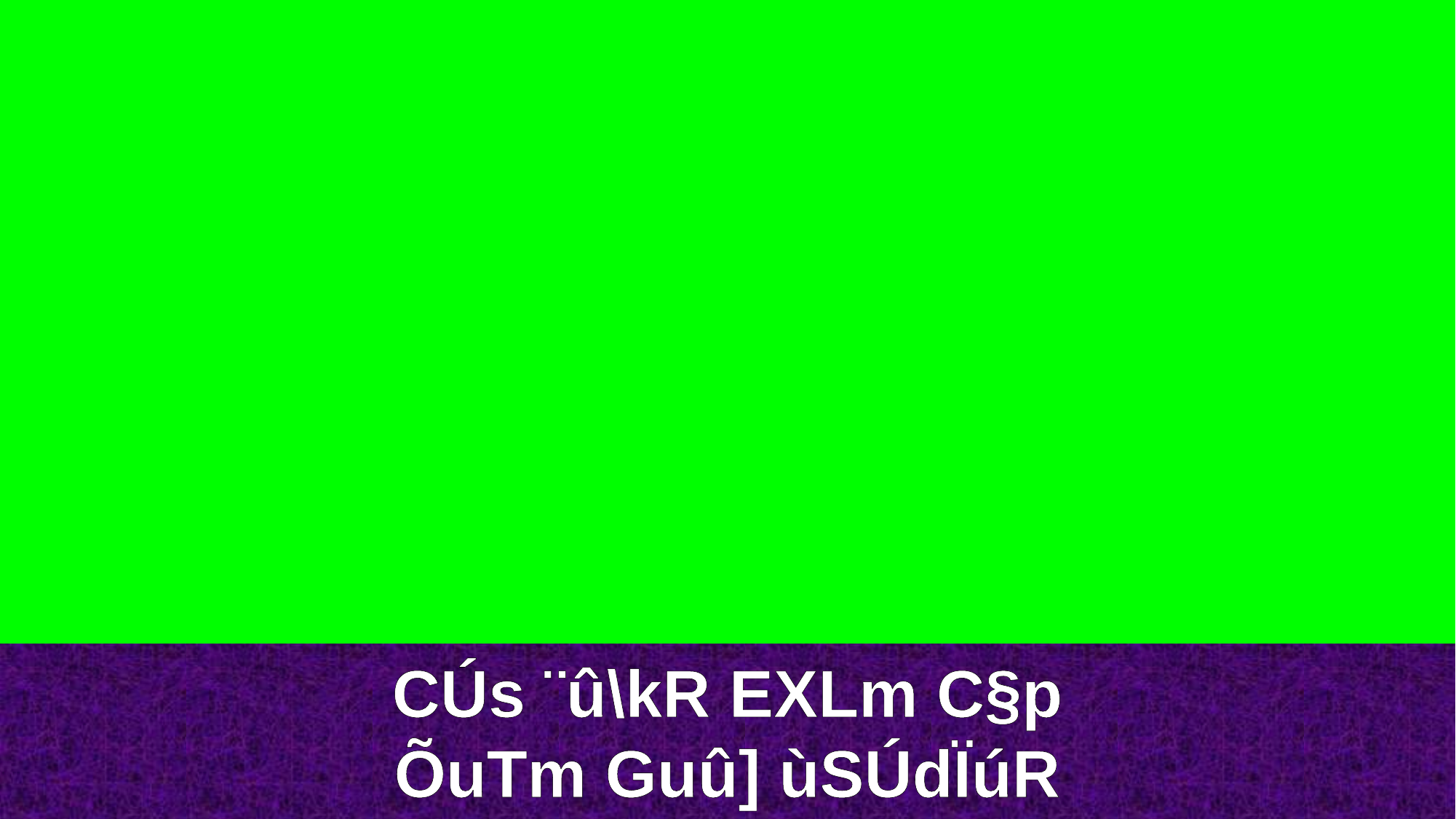

CÚs ¨û\kR EXLm C§p
ÕuTm Guû] ùSÚdÏúR